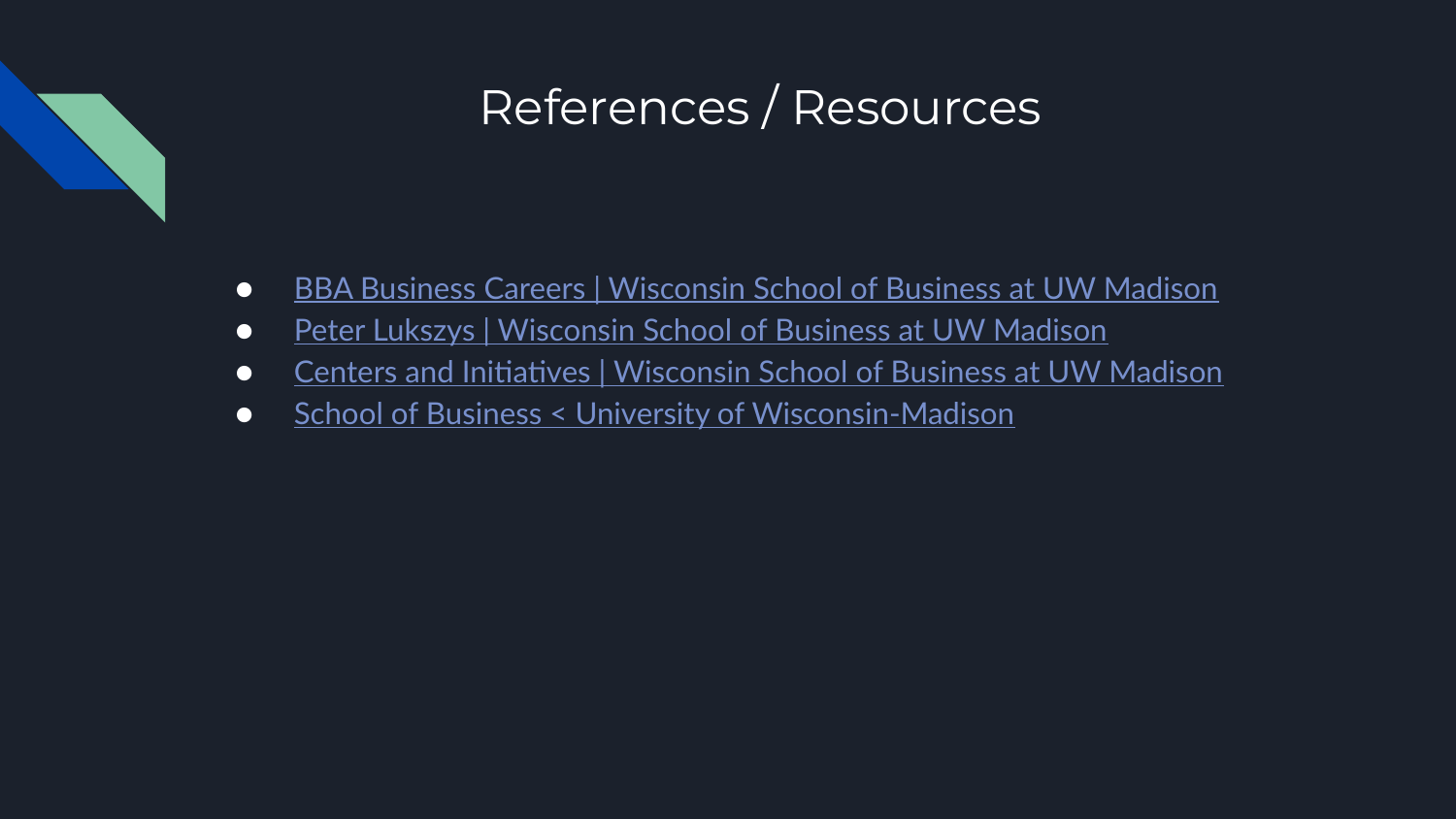

# References / Resources
BBA Business Careers | Wisconsin School of Business at UW Madison
Peter Lukszys | Wisconsin School of Business at UW Madison
Centers and Initiatives | Wisconsin School of Business at UW Madison
School of Business < University of Wisconsin-Madison